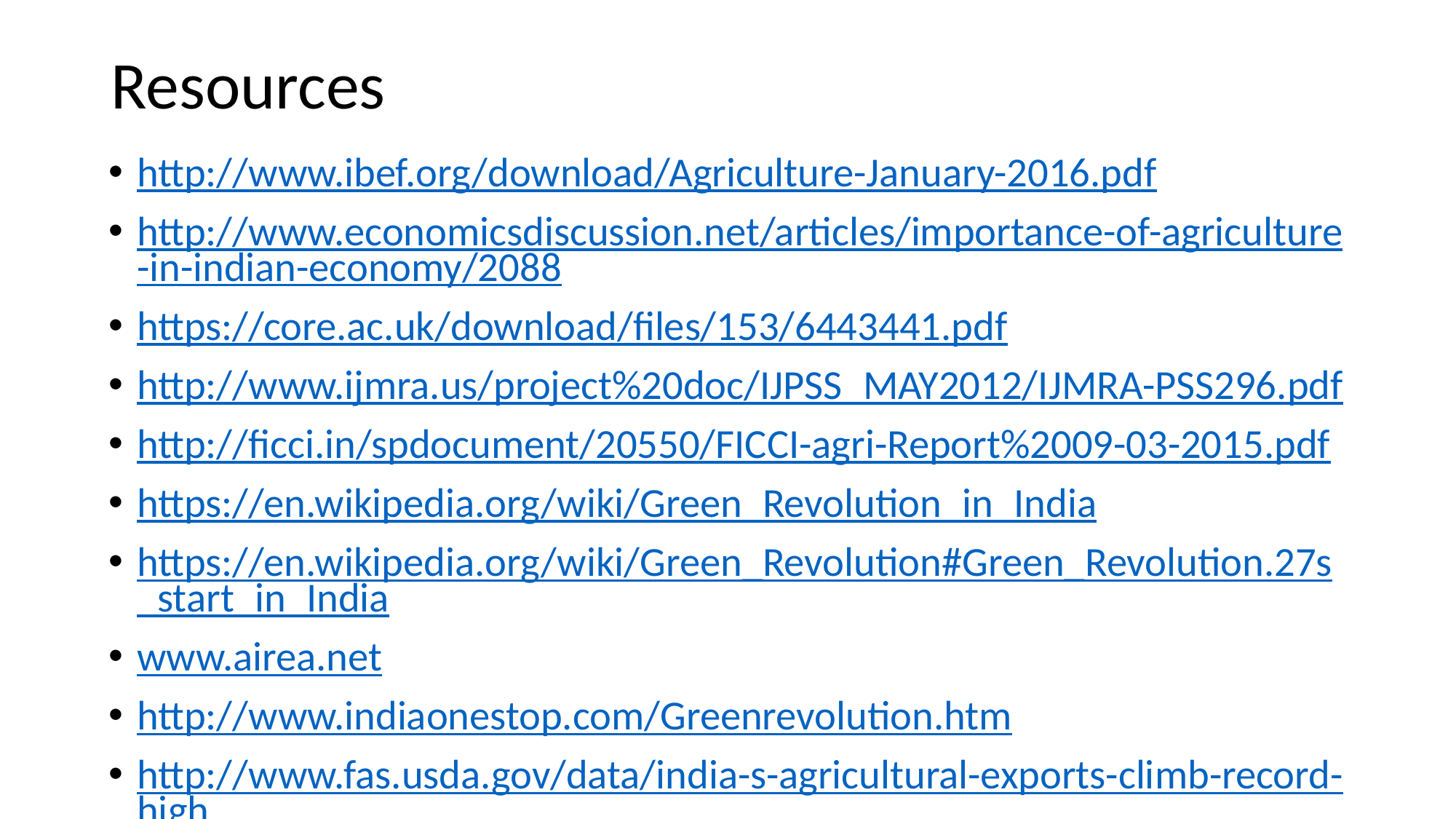

# Resources
http://www.ibef.org/download/Agriculture-January-2016.pdf
http://www.economicsdiscussion.net/articles/importance-of-agriculture-in-indian-economy/2088
https://core.ac.uk/download/files/153/6443441.pdf
http://www.ijmra.us/project%20doc/IJPSS_MAY2012/IJMRA-PSS296.pdf
http://ficci.in/spdocument/20550/FICCI-agri-Report%2009-03-2015.pdf
https://en.wikipedia.org/wiki/Green_Revolution_in_India
https://en.wikipedia.org/wiki/Green_Revolution#Green_Revolution.27s_start_in_India
www.airea.net
http://www.indiaonestop.com/Greenrevolution.htm
http://www.fas.usda.gov/data/india-s-agricultural-exports-climb-record-high